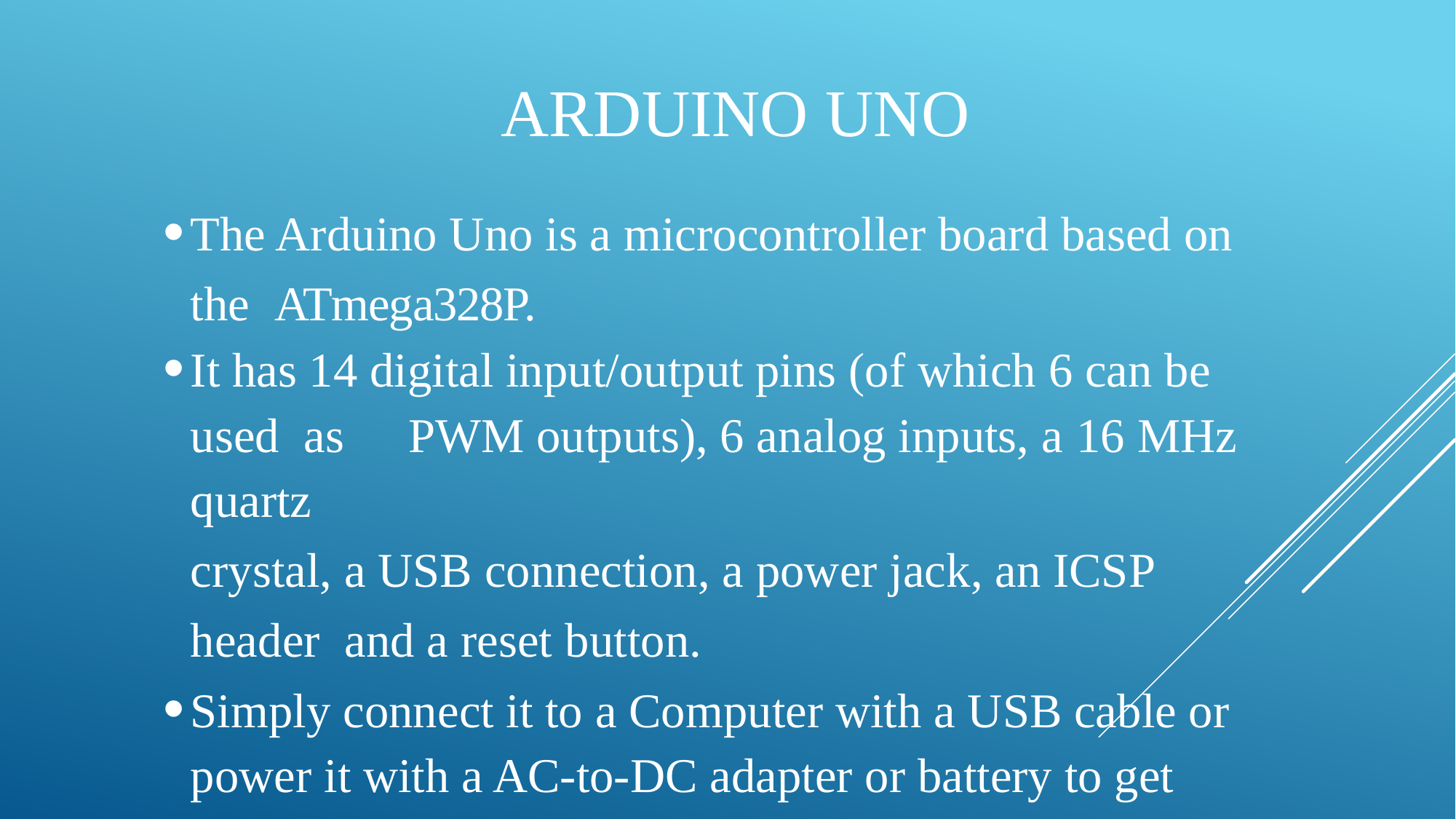

# ARDUINO UNO
The Arduino Uno is a microcontroller board based on the  ATmega328P.
It has 14 digital input/output pins (of which 6 can be used  as	PWM outputs), 6 analog inputs, a 16 MHz quartz
crystal, a USB connection, a power jack, an ICSP header  and a reset button.
Simply connect it to a Computer with a USB cable or  power it with a AC-to-DC adapter or battery to get started.